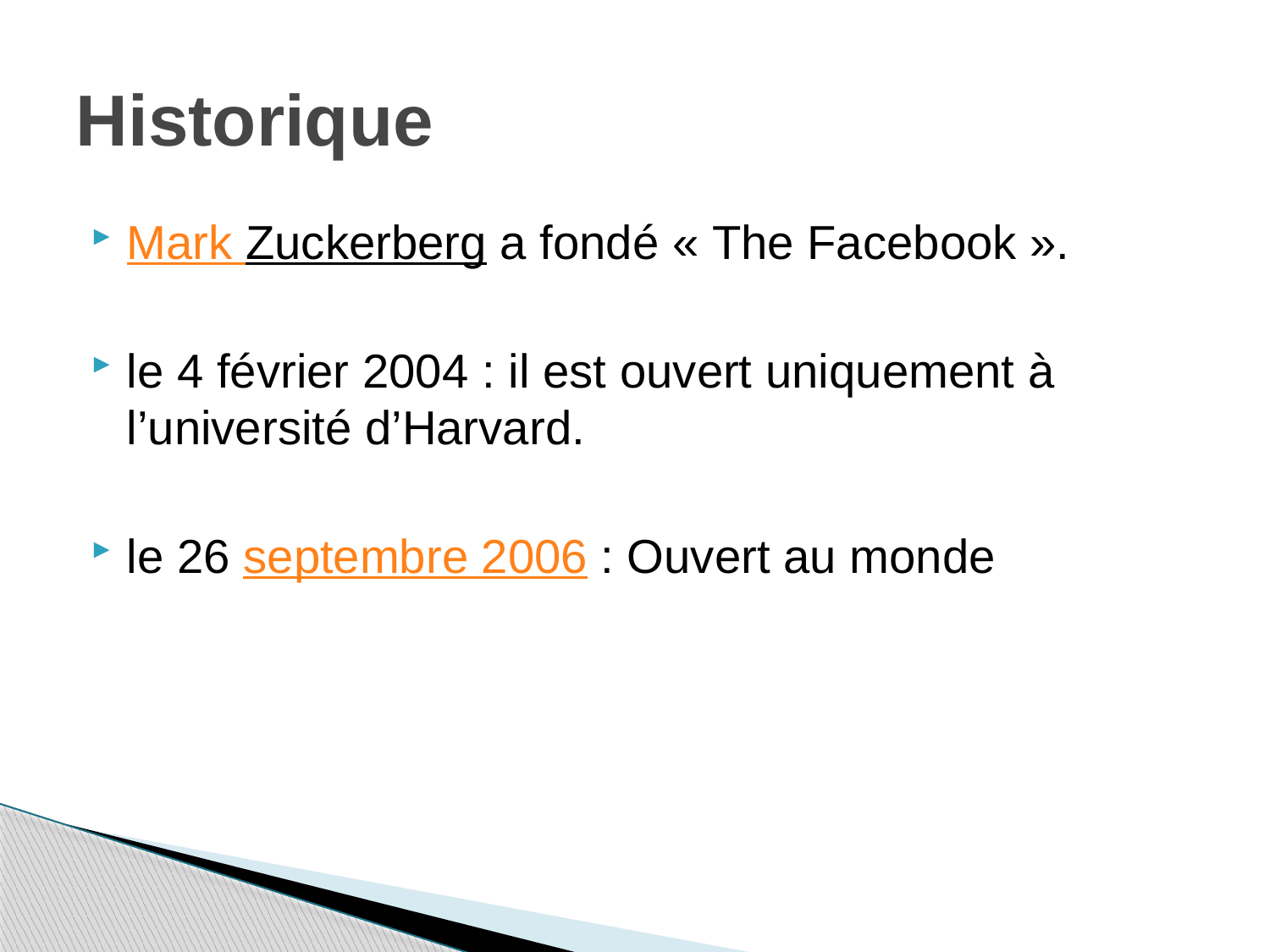

# Historique
Mark Zuckerberg a fondé « The Facebook ».

le 4 février 2004 : il est ouvert uniquement à l’université d’Harvard.

le 26 septembre 2006 : Ouvert au monde